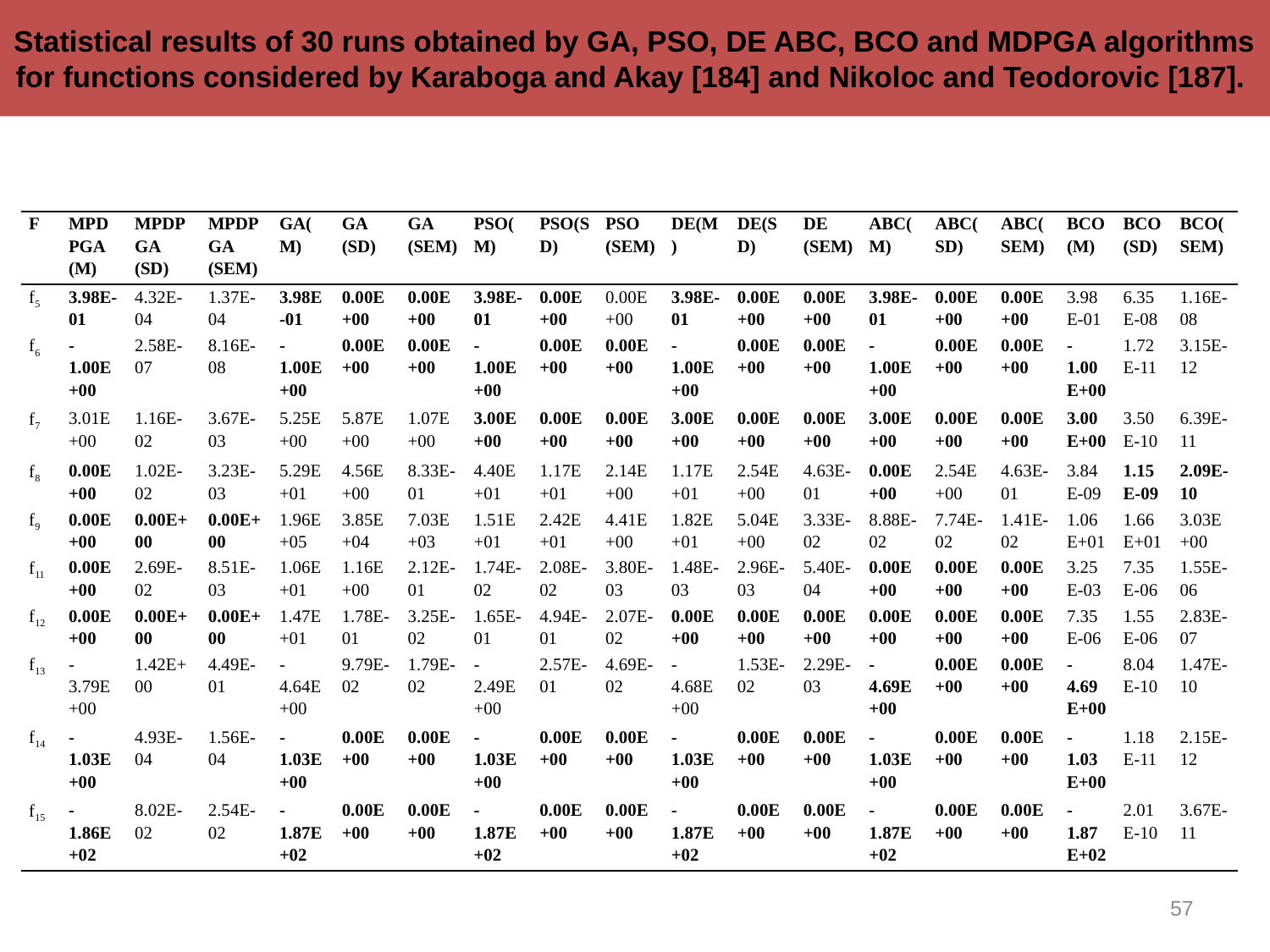

Statistical results of 30 runs obtained by GA, PSO, DE ABC, BCO and MDPGA algorithms for functions considered by Karaboga and Akay [184] and Nikoloc and Teodorovic [187].
| F | MPDPGA (M) | MPDPGA (SD) | MPDPGA (SEM) | GA(M) | GA (SD) | GA (SEM) | PSO(M) | PSO(SD) | PSO (SEM) | DE(M) | DE(SD) | DE (SEM) | ABC(M) | ABC(SD) | ABC(SEM) | BCO(M) | BCO(SD) | BCO(SEM) |
| --- | --- | --- | --- | --- | --- | --- | --- | --- | --- | --- | --- | --- | --- | --- | --- | --- | --- | --- |
| f5 | 3.98E-01 | 4.32E-04 | 1.37E-04 | 3.98E-01 | 0.00E+00 | 0.00E+00 | 3.98E-01 | 0.00E+00 | 0.00E+00 | 3.98E-01 | 0.00E+00 | 0.00E+00 | 3.98E-01 | 0.00E+00 | 0.00E+00 | 3.98E-01 | 6.35E-08 | 1.16E-08 |
| f6 | -1.00E+00 | 2.58E-07 | 8.16E-08 | -1.00E+00 | 0.00E+00 | 0.00E+00 | -1.00E+00 | 0.00E+00 | 0.00E+00 | -1.00E+00 | 0.00E+00 | 0.00E+00 | -1.00E+00 | 0.00E+00 | 0.00E+00 | -1.00E+00 | 1.72E-11 | 3.15E-12 |
| f7 | 3.01E+00 | 1.16E-02 | 3.67E-03 | 5.25E+00 | 5.87E+00 | 1.07E+00 | 3.00E+00 | 0.00E+00 | 0.00E+00 | 3.00E+00 | 0.00E+00 | 0.00E+00 | 3.00E+00 | 0.00E+00 | 0.00E+00 | 3.00E+00 | 3.50E-10 | 6.39E-11 |
| f8 | 0.00E+00 | 1.02E-02 | 3.23E-03 | 5.29E+01 | 4.56E+00 | 8.33E-01 | 4.40E+01 | 1.17E+01 | 2.14E+00 | 1.17E+01 | 2.54E+00 | 4.63E-01 | 0.00E+00 | 2.54E+00 | 4.63E-01 | 3.84E-09 | 1.15E-09 | 2.09E-10 |
| f9 | 0.00E+00 | 0.00E+00 | 0.00E+00 | 1.96E+05 | 3.85E+04 | 7.03E+03 | 1.51E+01 | 2.42E+01 | 4.41E+00 | 1.82E+01 | 5.04E+00 | 3.33E-02 | 8.88E-02 | 7.74E-02 | 1.41E-02 | 1.06E+01 | 1.66E+01 | 3.03E+00 |
| f11 | 0.00E+00 | 2.69E-02 | 8.51E-03 | 1.06E+01 | 1.16E+00 | 2.12E-01 | 1.74E-02 | 2.08E-02 | 3.80E-03 | 1.48E-03 | 2.96E-03 | 5.40E-04 | 0.00E+00 | 0.00E+00 | 0.00E+00 | 3.25E-03 | 7.35E-06 | 1.55E-06 |
| f12 | 0.00E+00 | 0.00E+00 | 0.00E+00 | 1.47E+01 | 1.78E-01 | 3.25E-02 | 1.65E-01 | 4.94E-01 | 2.07E-02 | 0.00E+00 | 0.00E+00 | 0.00E+00 | 0.00E+00 | 0.00E+00 | 0.00E+00 | 7.35E-06 | 1.55E-06 | 2.83E-07 |
| f13 | -3.79E+00 | 1.42E+00 | 4.49E-01 | -4.64E+00 | 9.79E-02 | 1.79E-02 | -2.49E+00 | 2.57E-01 | 4.69E-02 | -4.68E+00 | 1.53E-02 | 2.29E-03 | -4.69E+00 | 0.00E+00 | 0.00E+00 | -4.69E+00 | 8.04E-10 | 1.47E-10 |
| f14 | -1.03E+00 | 4.93E-04 | 1.56E-04 | -1.03E+00 | 0.00E+00 | 0.00E+00 | -1.03E+00 | 0.00E+00 | 0.00E+00 | -1.03E+00 | 0.00E+00 | 0.00E+00 | -1.03E+00 | 0.00E+00 | 0.00E+00 | -1.03E+00 | 1.18E-11 | 2.15E-12 |
| f15 | -1.86E+02 | 8.02E-02 | 2.54E-02 | -1.87E+02 | 0.00E+00 | 0.00E+00 | -1.87E+02 | 0.00E+00 | 0.00E+00 | -1.87E+02 | 0.00E+00 | 0.00E+00 | -1.87E+02 | 0.00E+00 | 0.00E+00 | -1.87E+02 | 2.01E-10 | 3.67E-11 |
57